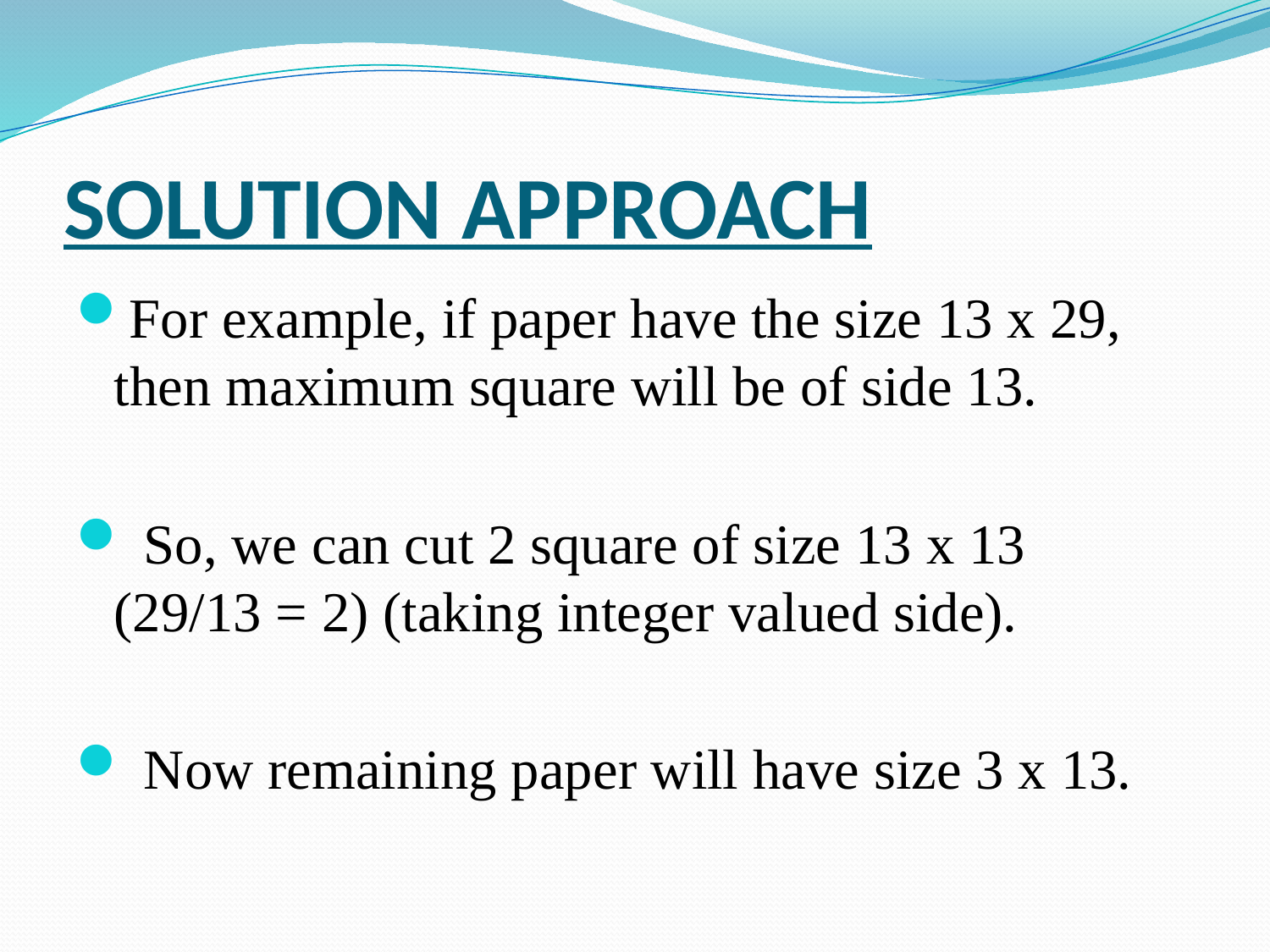

# SOLUTION APPROACH
For example, if paper have the size 13 x 29, then maximum square will be of side 13.

 So, we can cut 2 square of size 13 x 13    (29/13 = 2) (taking integer valued side).

 Now remaining paper will have size 3 x 13.